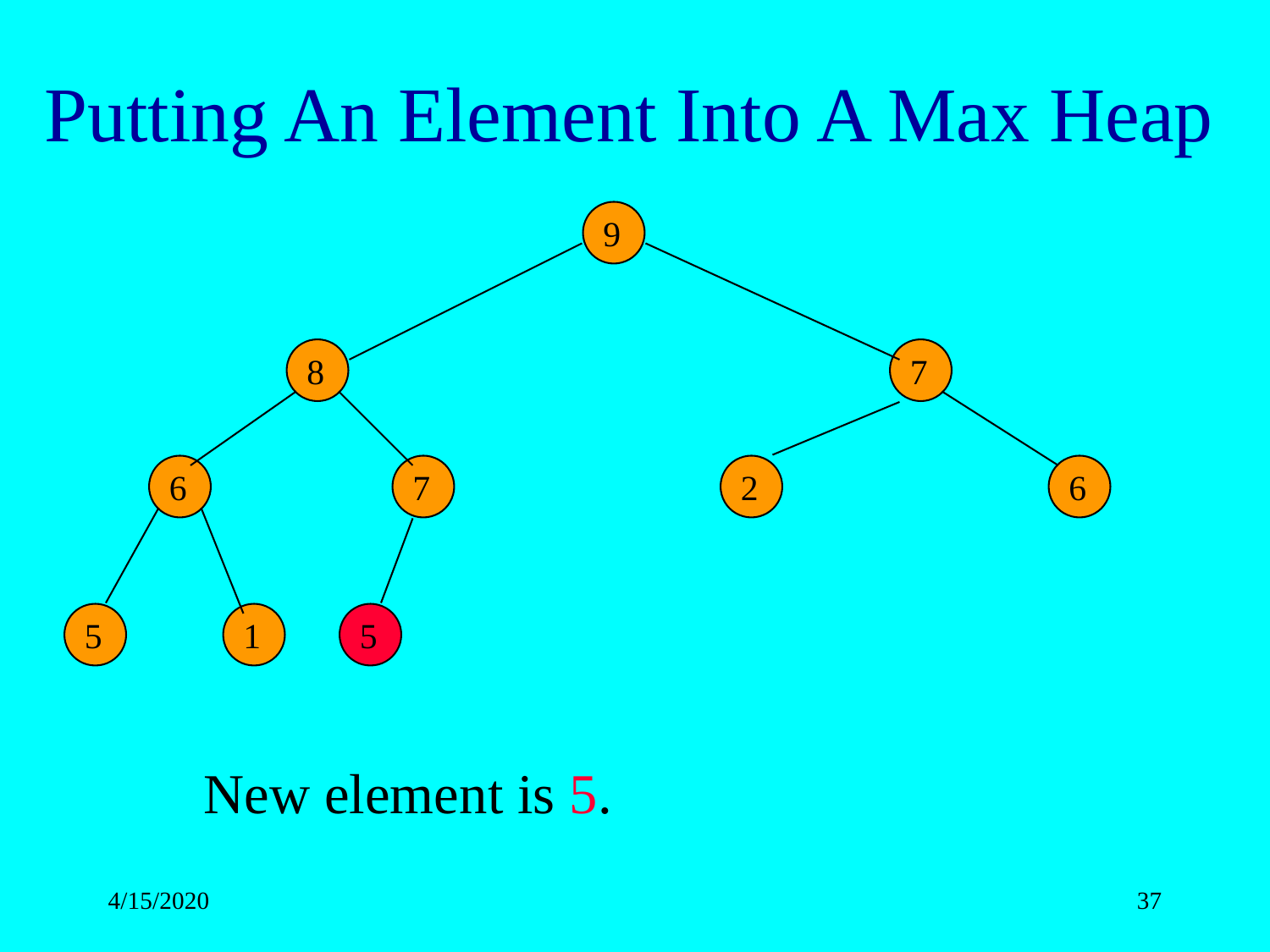

# Putting An Element Into A Max Heap

9

8
7

6
7
2
6

5
1
7
5
New element is 5.
4/15/2020
37